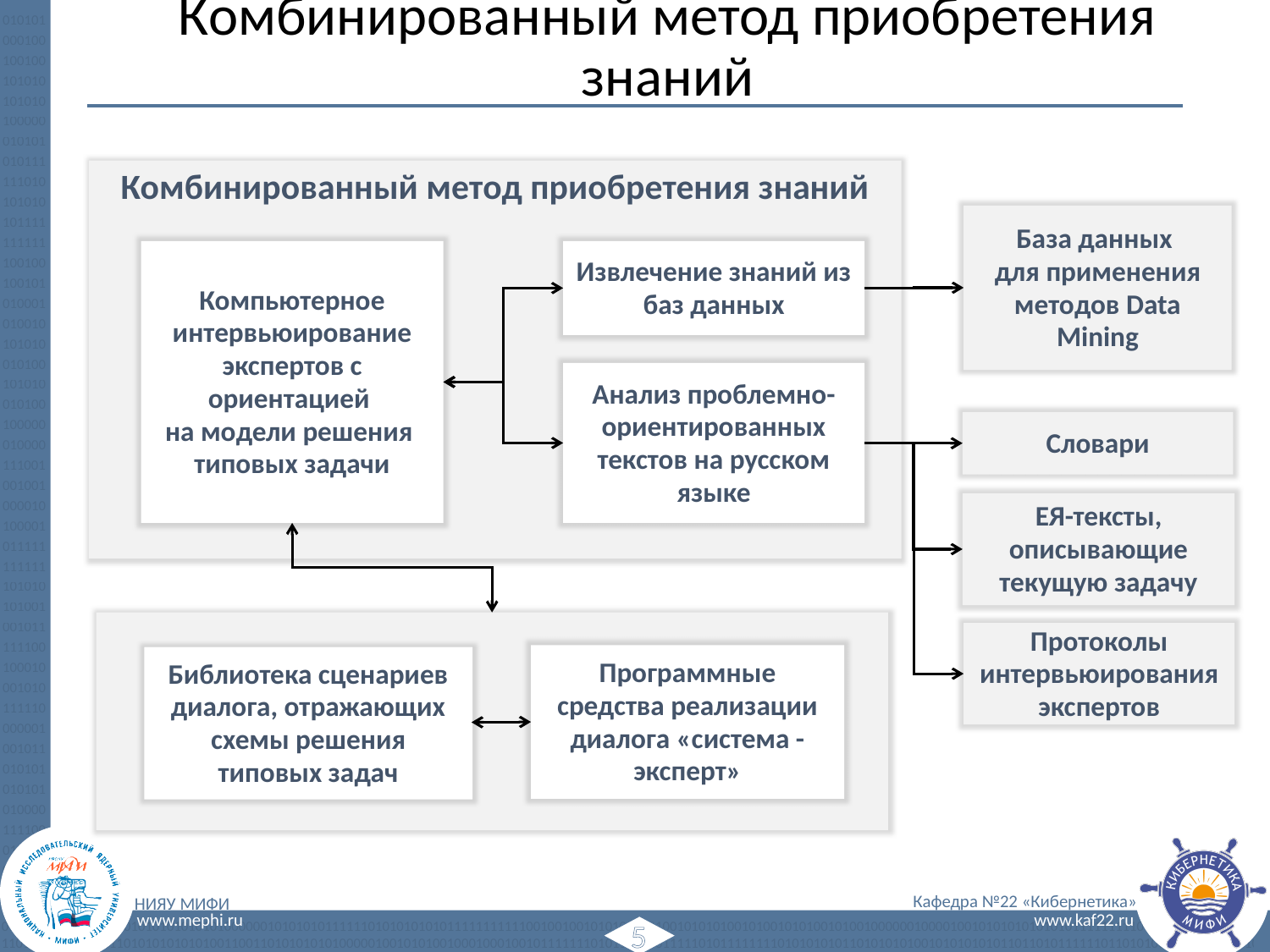

# Комбинированный метод приобретения знаний
Комбинированный метод приобретения знаний
База данных
для применения методов Data Mining
Компьютерное интервьюирование экспертов с ориентацией
на модели решения
типовых задачи
Извлечение знаний из баз данных
Анализ проблемно-ориентированных текстов на русском языке
Словари
ЕЯ-тексты, описывающие текущую задачу

Протоколы интервьюирования экспертов
Программные средства реализации диалога «система - эксперт»
Библиотека сценариев диалога, отражающих схемы решения типовых задач
5